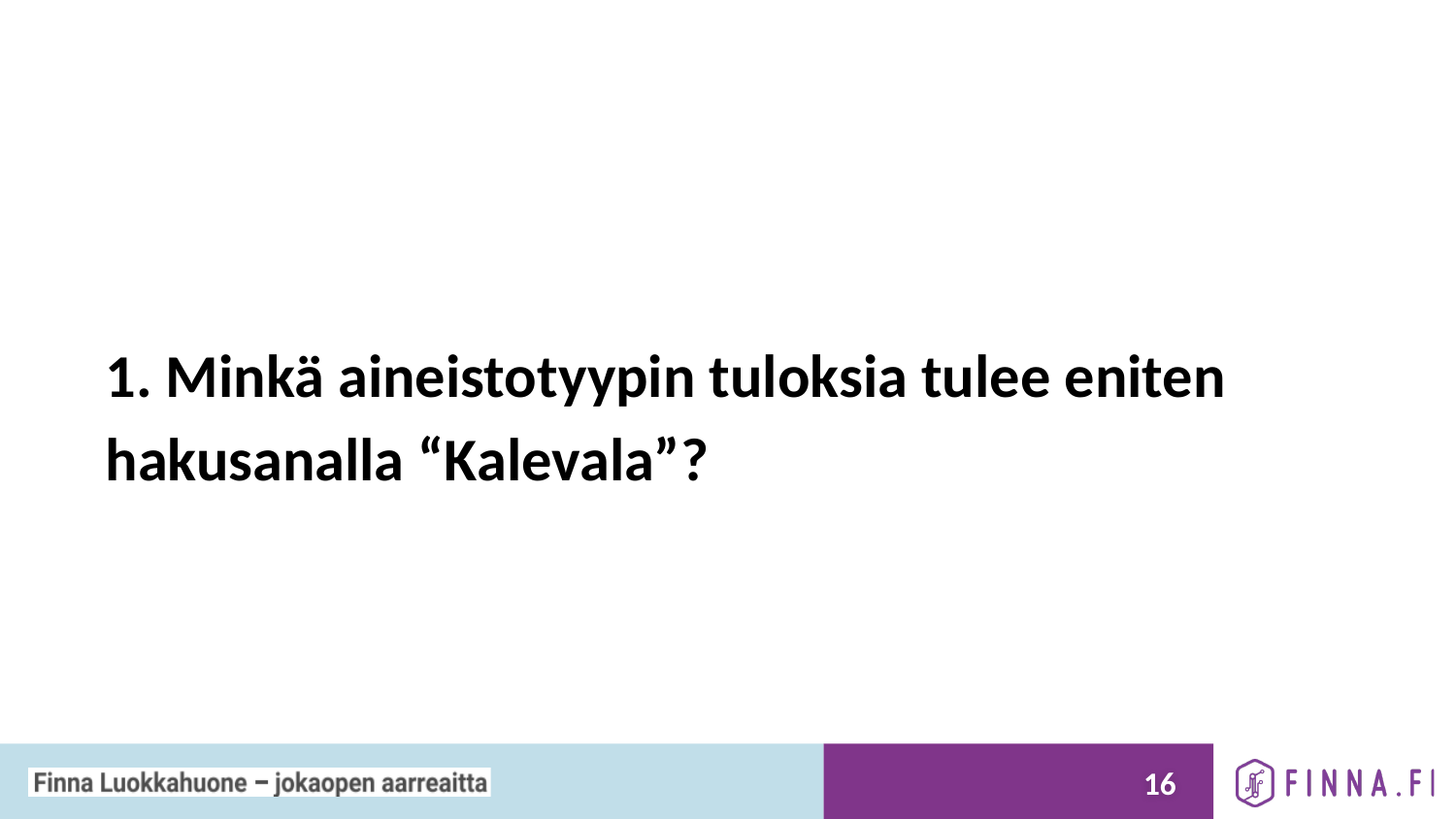

# 1. Minkä aineistotyypin tuloksia tulee eniten hakusanalla “Kalevala”?